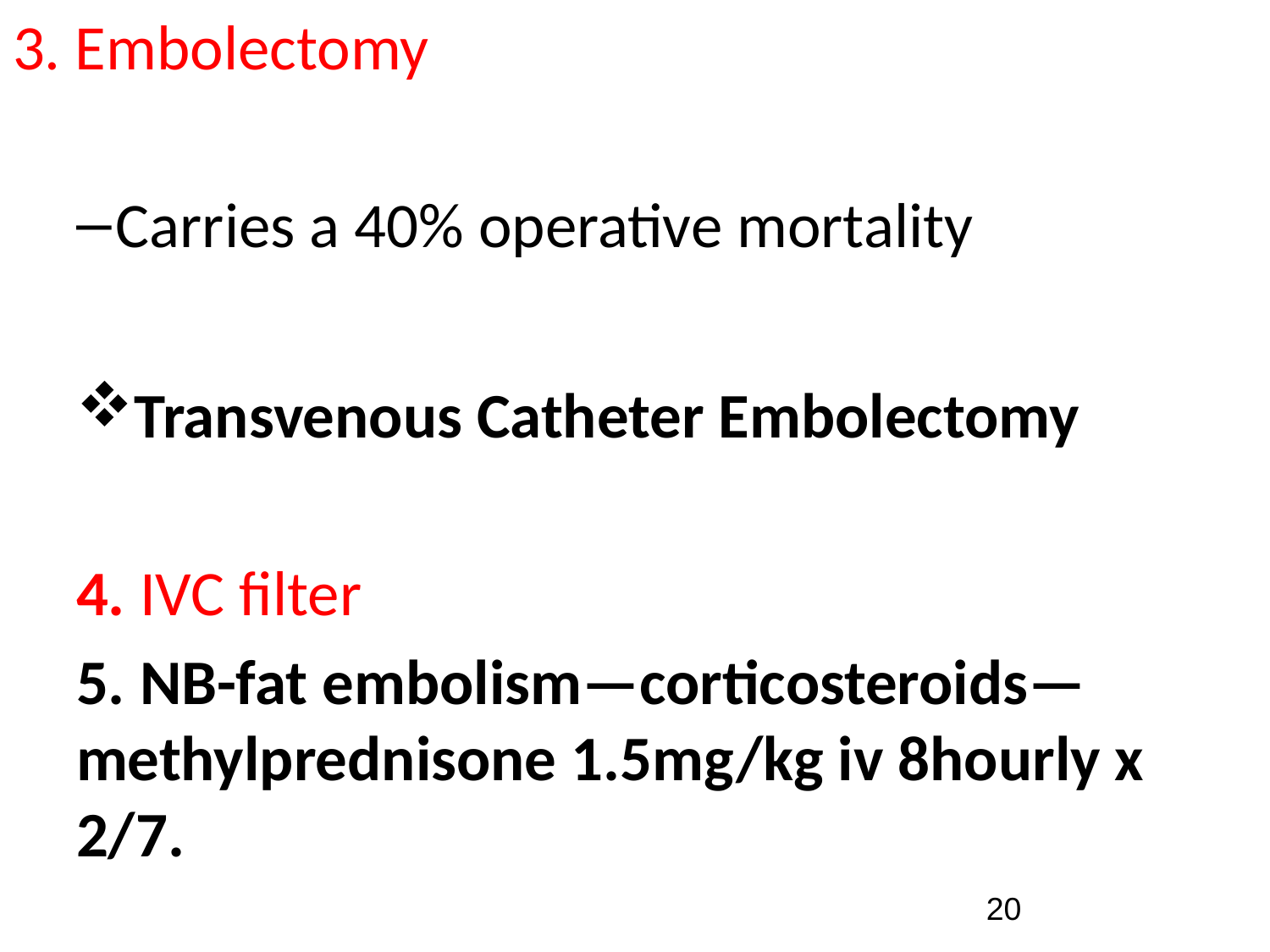

3. Embolectomy

Carries a 40% operative mortality

Transvenous Catheter Embolectomy

4. IVC filter
5. NB-fat embolism—corticosteroids—methylprednisone 1.5mg/kg iv 8hourly x 2/7.
20